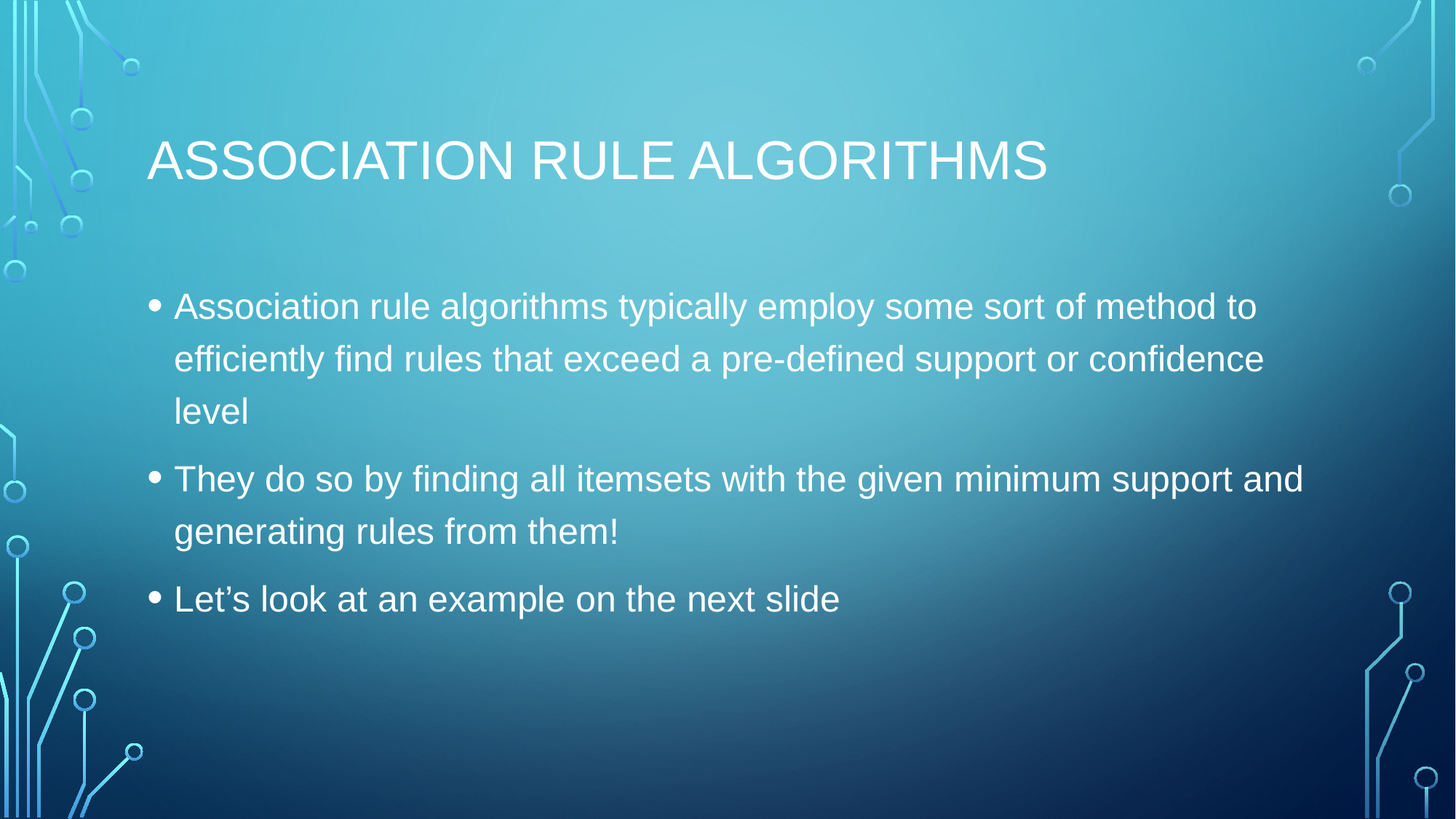

# Association Rule Algorithms
Association rule algorithms typically employ some sort of method to efficiently find rules that exceed a pre-defined support or confidence level
They do so by finding all itemsets with the given minimum support and generating rules from them!
Let’s look at an example on the next slide